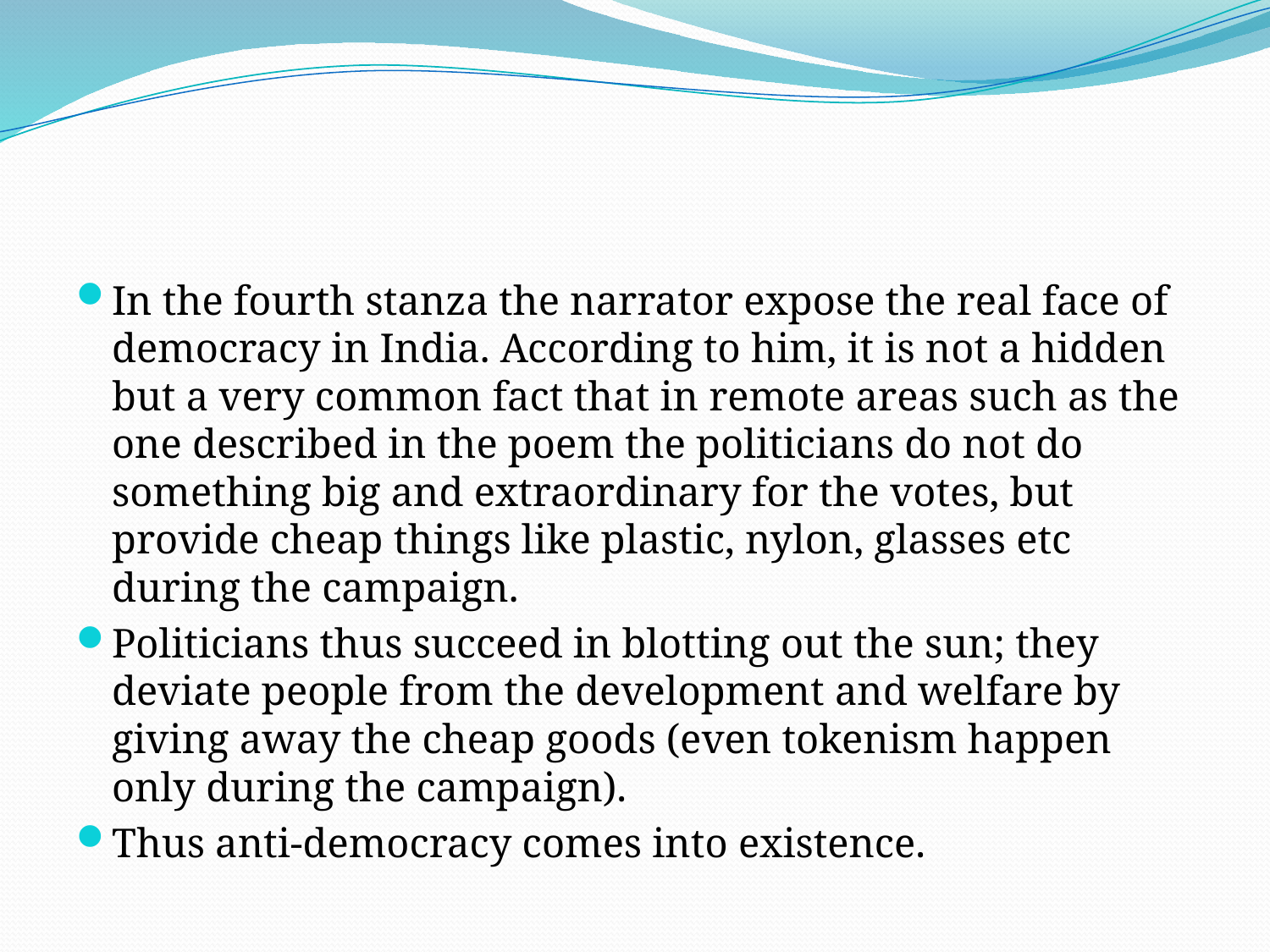

#
In the fourth stanza the narrator expose the real face of democracy in India. According to him, it is not a hidden but a very common fact that in remote areas such as the one described in the poem the politicians do not do something big and extraordinary for the votes, but provide cheap things like plastic, nylon, glasses etc during the campaign.
Politicians thus succeed in blotting out the sun; they deviate people from the development and welfare by giving away the cheap goods (even tokenism happen only during the campaign).
Thus anti-democracy comes into existence.